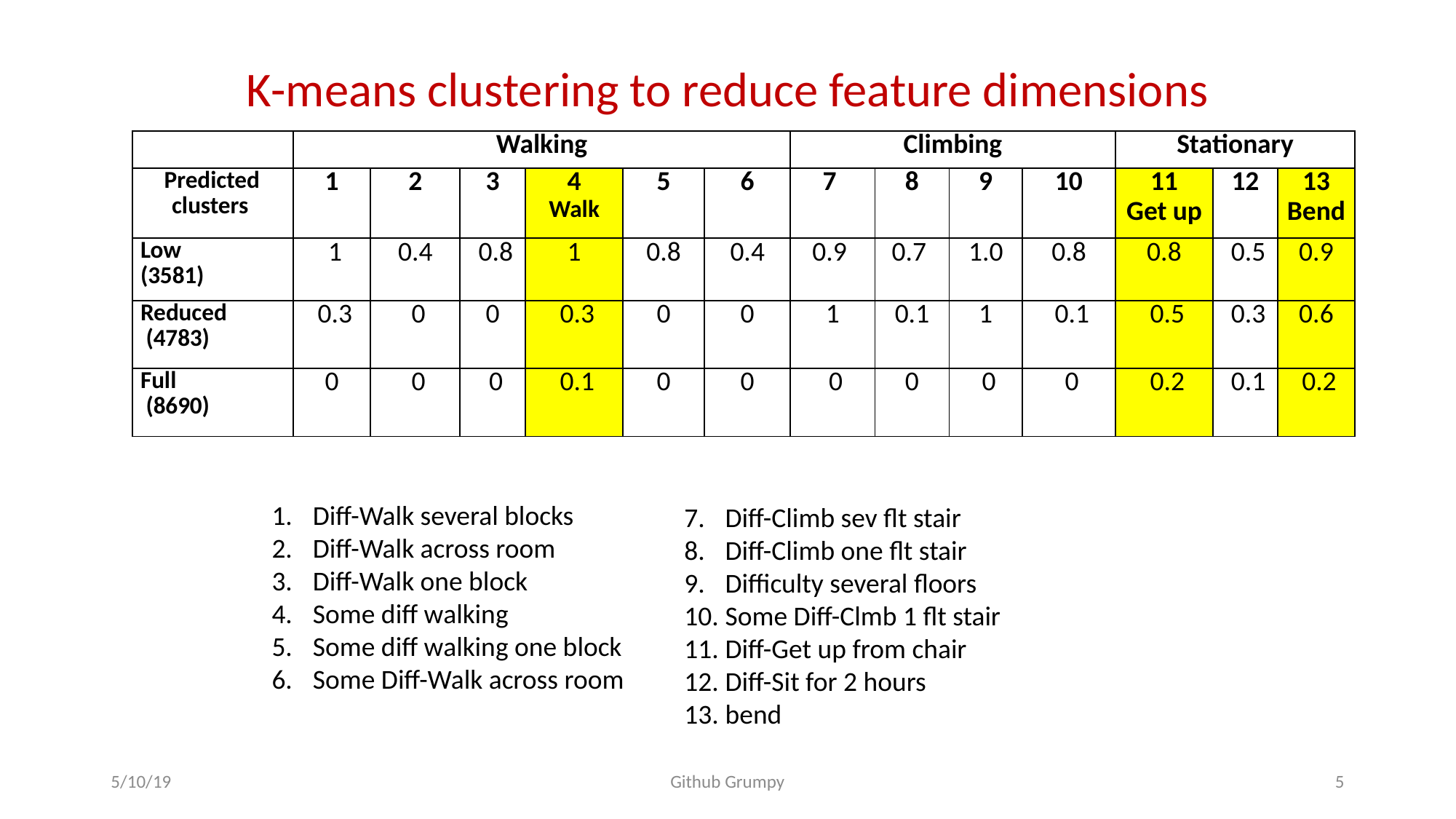

# K-means clustering to reduce feature dimensions
|  | Walking |  |  |  |  |  | Climbing |  |  |  | Stationary |  |  |
| --- | --- | --- | --- | --- | --- | --- | --- | --- | --- | --- | --- | --- | --- |
| Predicted clusters | 1 | 2 | 3 | 4 Walk | 5 | 6 | 7 | 8 | 9 | 10 | 11 Get up | 12 | 13 Bend |
| Low (3581) | 1 | 0.4 | 0.8 | 1 | 0.8 | 0.4 | 0.9 | 0.7 | 1.0 | 0.8 | 0.8 | 0.5 | 0.9 |
| Reduced  (4783) | 0.3 | 0 | 0 | 0.3 | 0 | 0 | 1 | 0.1 | 1 | 0.1 | 0.5 | 0.3 | 0.6 |
| Full  (8690) | 0 | 0 | 0 | 0.1 | 0 | 0 | 0 | 0 | 0 | 0 | 0.2 | 0.1 | 0.2 |

Diff-Walk several blocks
Diff-Walk across room
Diff-Walk one block
Some diff walking
Some diff walking one block
Some Diff-Walk across room

Diff-Climb sev flt stair
Diff-Climb one flt stair
Difficulty several floors
Some Diff-Clmb 1 flt stair
Diff-Get up from chair
Diff-Sit for 2 hours
bend

5/10/19
Github Grumpy
5